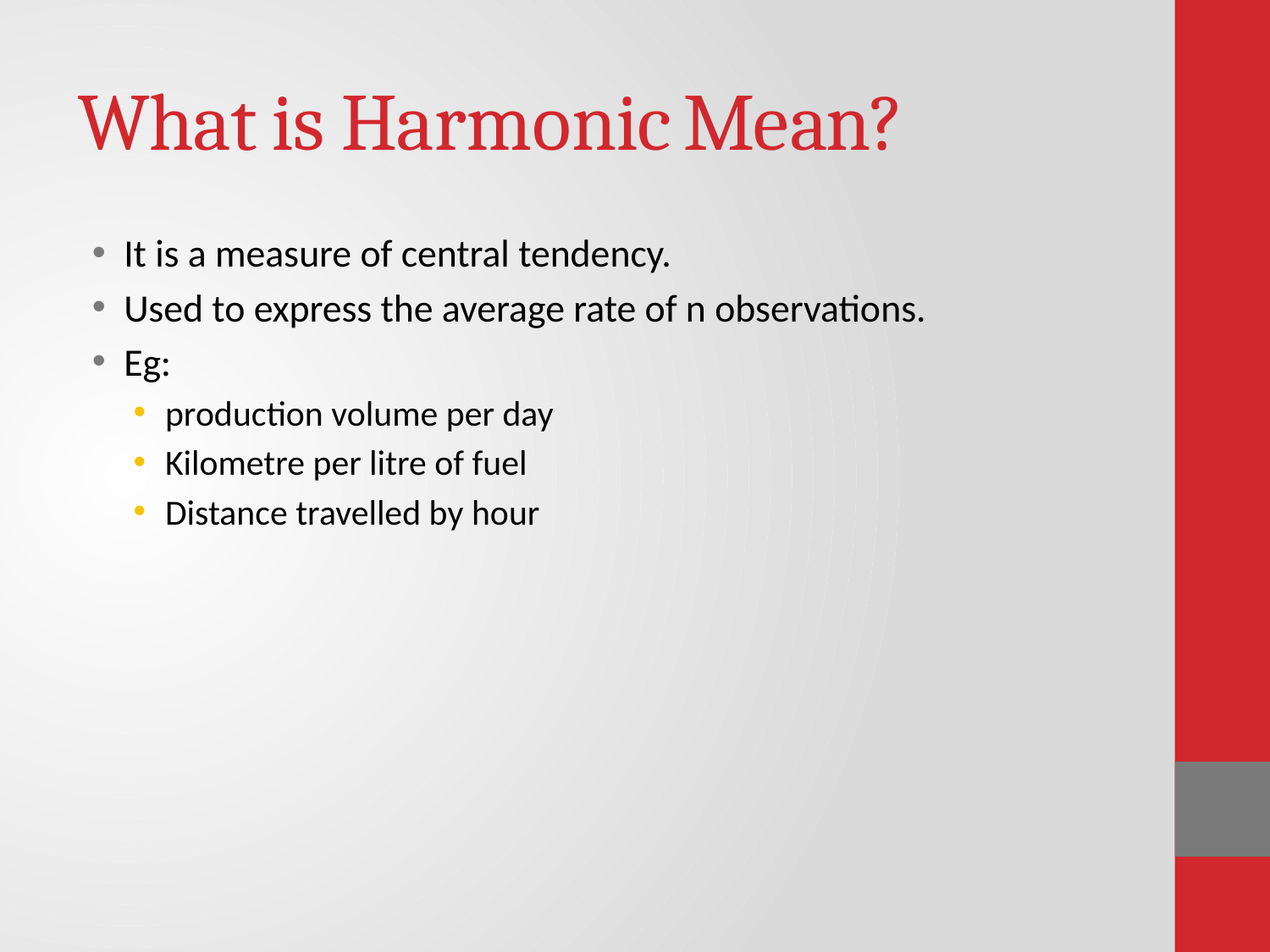

# What is Harmonic Mean?
It is a measure of central tendency.
Used to express the average rate of n observations.
Eg:
production volume per day
Kilometre per litre of fuel
Distance travelled by hour